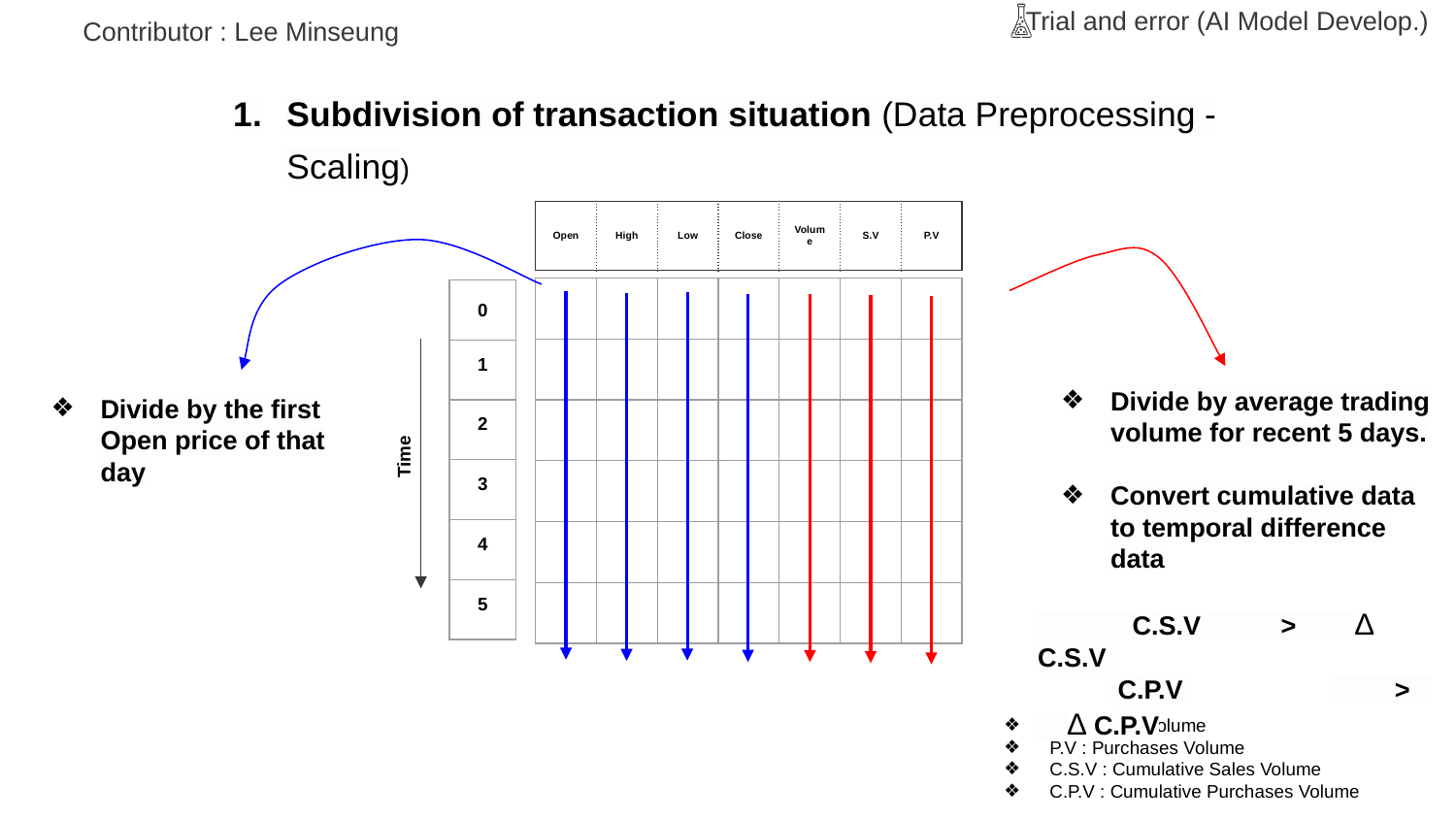

Trial and error (AI Model Develop.)
Contributor : Lee Minseung

Subdivision of transaction situation (Data Preprocessing - Scaling)
| Open | High | Low | Close | Volume | S.V | P.V |
| --- | --- | --- | --- | --- | --- | --- |

|  |  |  |  |  |  |  |
| --- | --- | --- | --- | --- | --- | --- |
|  |  |  |  |  |  |  |
|  |  |  |  |  |  |  |
|  |  |  |  |  |  |  |
|  |  |  |  |  |  |  |
|  |  |  |  |  |  |  |
| 0 |
| --- |
| 1 |
| 2 |
| 3 |
| 4 |
| 5 |
Divide by average trading volume for recent 5 days.

Convert cumulative data to temporal difference data

             C.S.V           >        Δ C.S.V
 C.P.V 	         >        Δ C.P.V

Divide by the first Open price of that day
Time
S.V : Sales Volume
P.V : Purchases Volume
C.S.V : Cumulative Sales Volume
C.P.V : Cumulative Purchases Volume